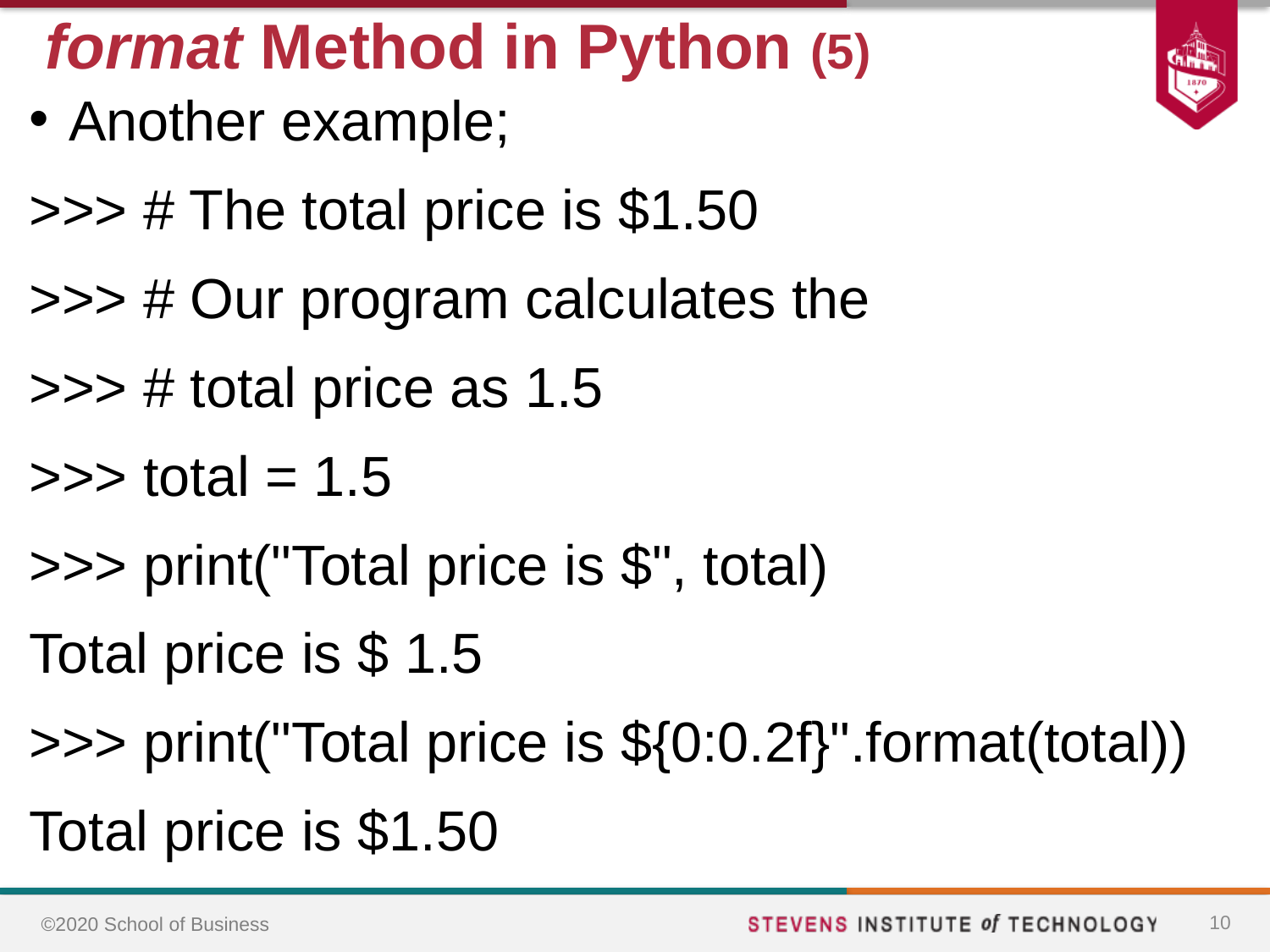

# format Method in Python (5)
Another example;
>>> # The total price is $1.50
>>> # Our program calculates the
>>> # total price as 1.5
>>> total = 1.5
>>> print("Total price is $", total)
Total price is $ 1.5
>>> print("Total price is ${0:0.2f}".format(total))
Total price is $1.50
10